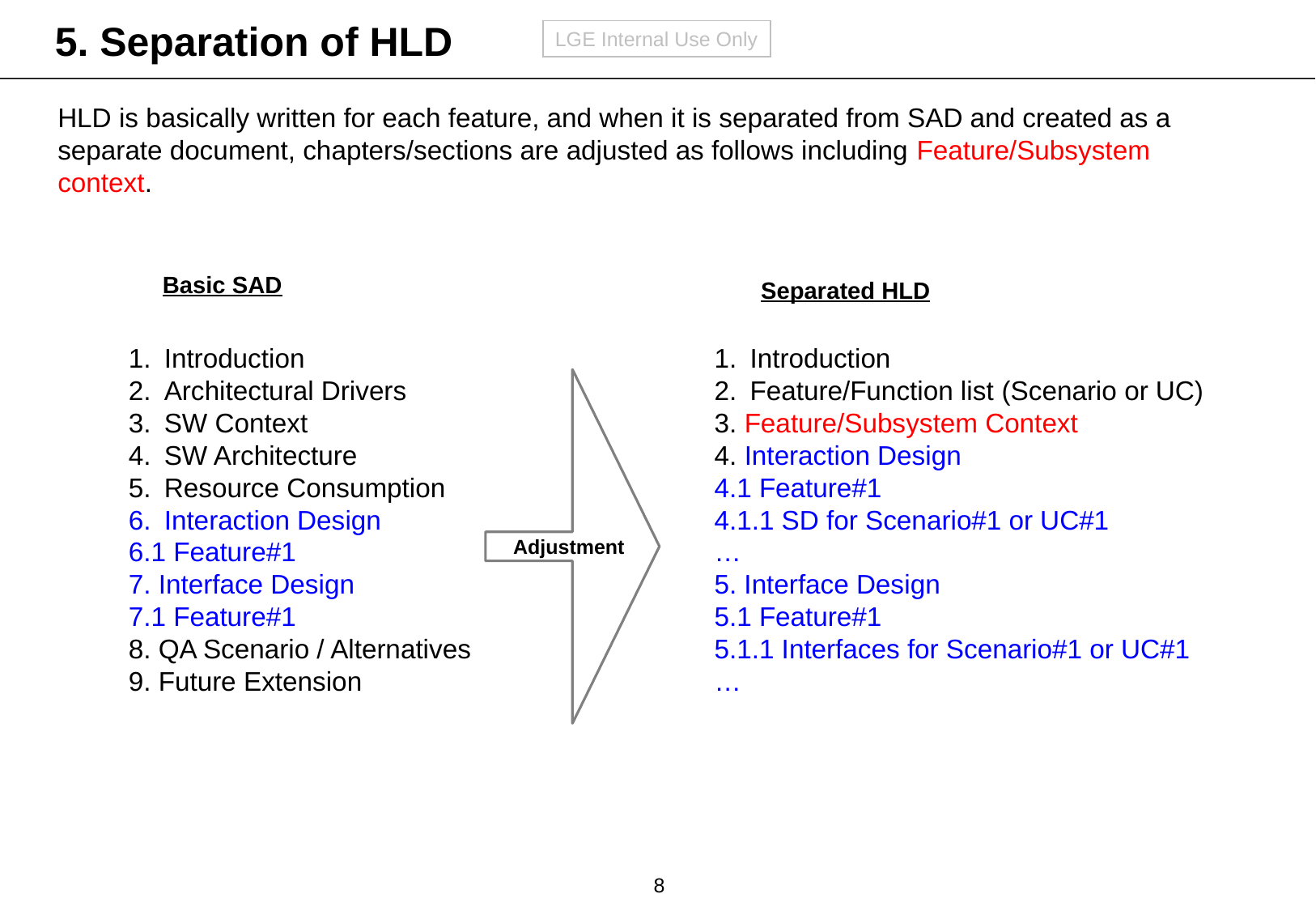

# 5. Separation of HLD
HLD is basically written for each feature, and when it is separated from SAD and created as a separate document, chapters/sections are adjusted as follows including Feature/Subsystem context.
Basic SAD
Separated HLD
Introduction
Architectural Drivers
SW Context
SW Architecture
Resource Consumption
Interaction Design
6.1 Feature#1
7. Interface Design
7.1 Feature#1
8. QA Scenario / Alternatives
9. Future Extension
Introduction
Feature/Function list (Scenario or UC)
3. Feature/Subsystem Context
4. Interaction Design
4.1 Feature#1
4.1.1 SD for Scenario#1 or UC#1
…
5. Interface Design
5.1 Feature#1
5.1.1 Interfaces for Scenario#1 or UC#1
…
Adjustment
8